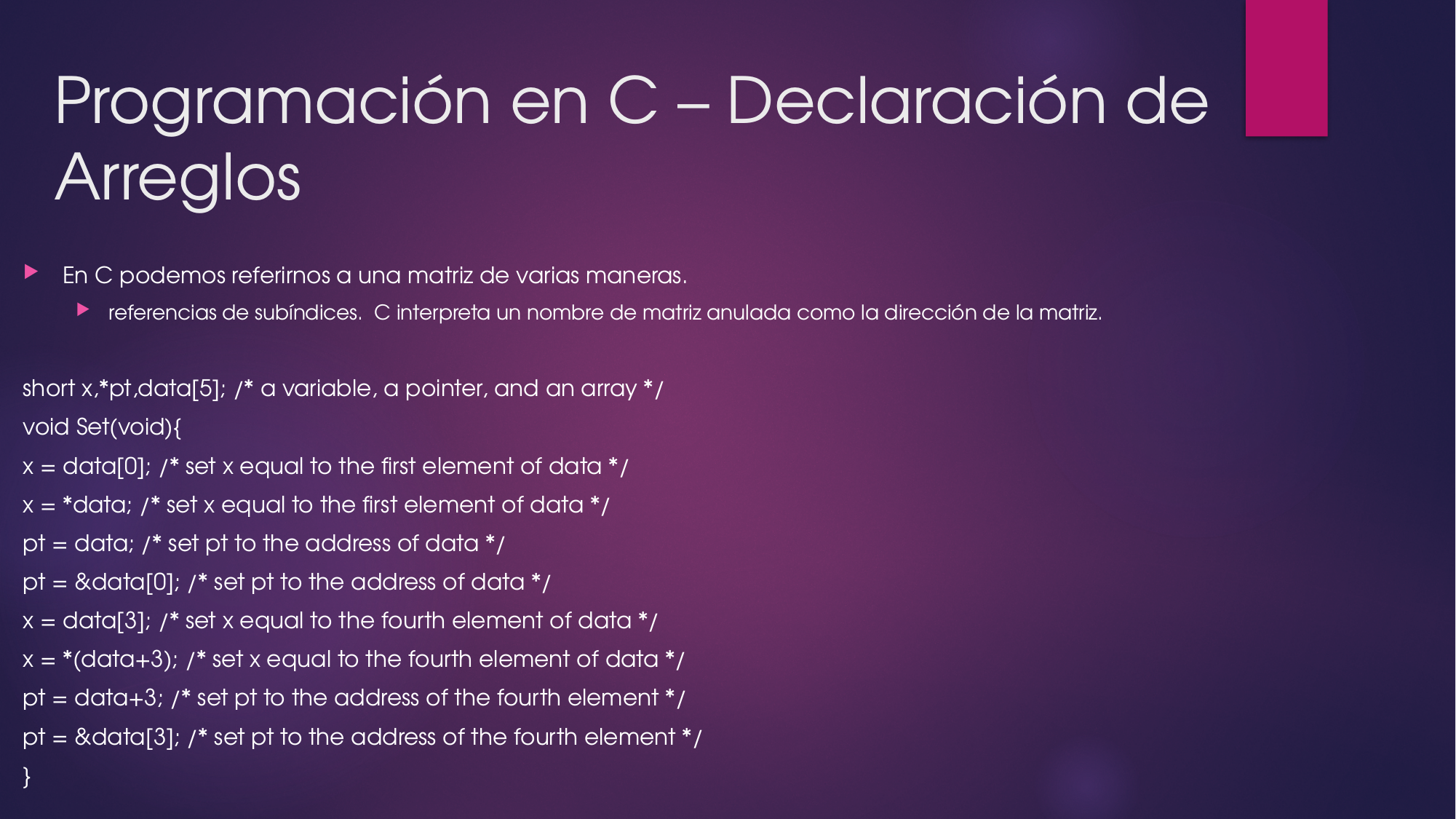

# Programación en C – Declaración de Arreglos
En C podemos referirnos a una matriz de varias maneras.
referencias de subíndices.  C interpreta un nombre de matriz anulada como la dirección de la matriz.

short x,*pt,data[5]; /* a variable, a pointer, and an array */
void Set(void){
x = data[0]; /* set x equal to the first element of data */
x = *data; /* set x equal to the first element of data */
pt = data; /* set pt to the address of data */
pt = &data[0]; /* set pt to the address of data */
x = data[3]; /* set x equal to the fourth element of data */
x = *(data+3); /* set x equal to the fourth element of data */
pt = data+3; /* set pt to the address of the fourth element */
pt = &data[3]; /* set pt to the address of the fourth element */
}